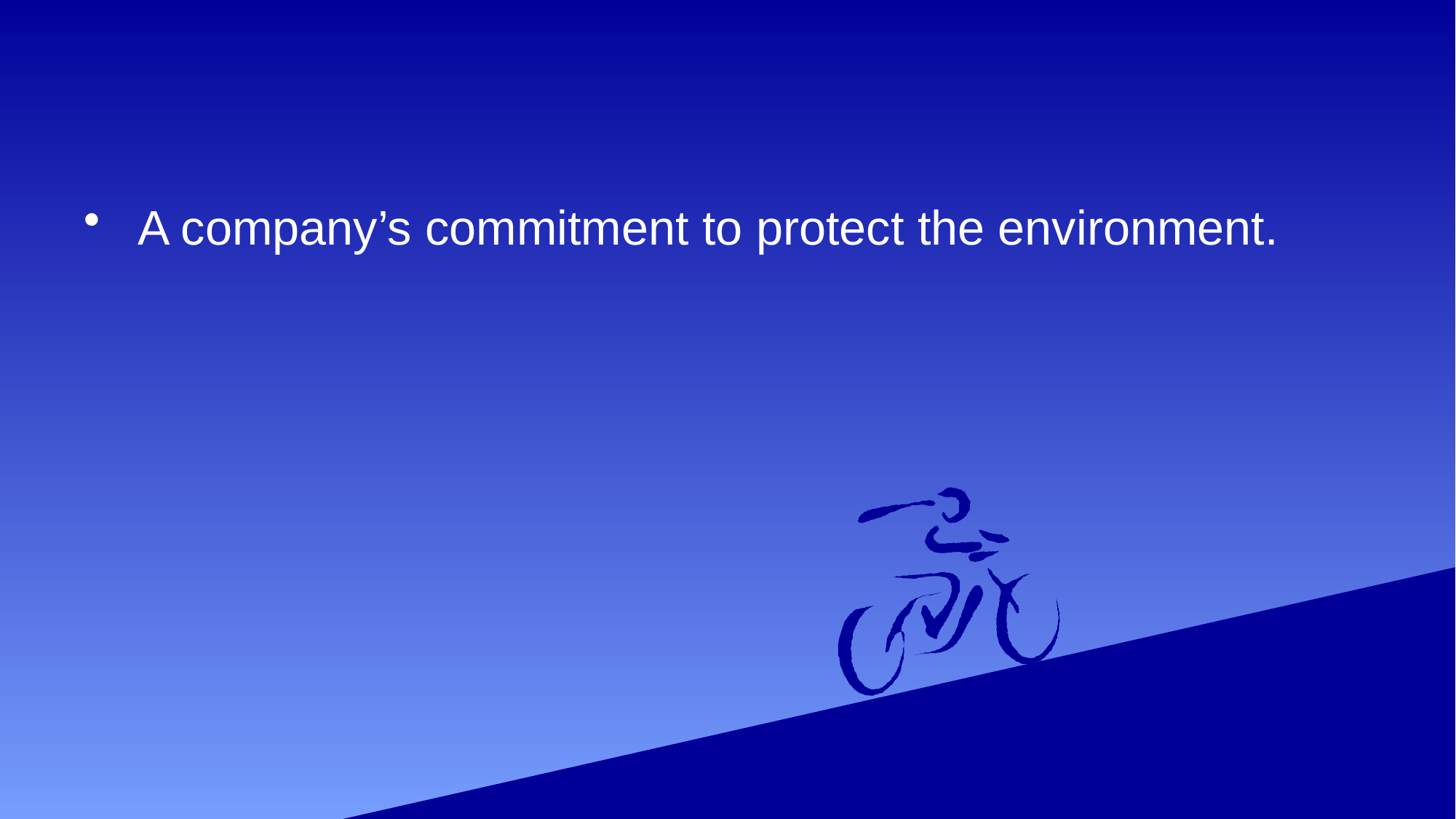

#
 A company’s commitment to protect the environment.